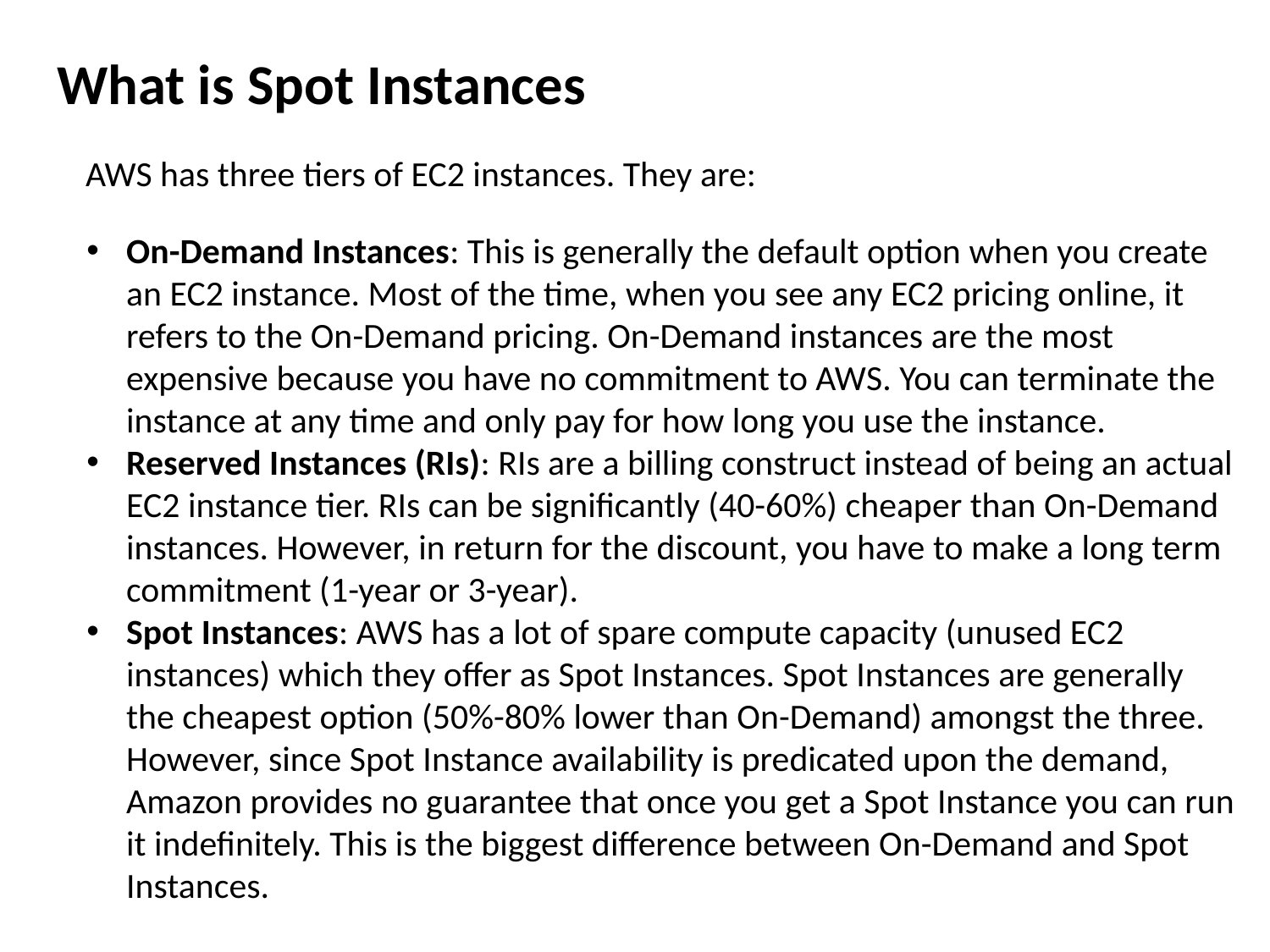

What is Spot Instances
AWS has three tiers of EC2 instances. They are:
On-Demand Instances: This is generally the default option when you create an EC2 instance. Most of the time, when you see any EC2 pricing online, it refers to the On-Demand pricing. On-Demand instances are the most expensive because you have no commitment to AWS. You can terminate the instance at any time and only pay for how long you use the instance.
Reserved Instances (RIs): RIs are a billing construct instead of being an actual EC2 instance tier. RIs can be significantly (40-60%) cheaper than On-Demand instances. However, in return for the discount, you have to make a long term commitment (1-year or 3-year).
Spot Instances: AWS has a lot of spare compute capacity (unused EC2 instances) which they offer as Spot Instances. Spot Instances are generally the cheapest option (50%-80% lower than On-Demand) amongst the three. However, since Spot Instance availability is predicated upon the demand, Amazon provides no guarantee that once you get a Spot Instance you can run it indefinitely. This is the biggest difference between On-Demand and Spot Instances.